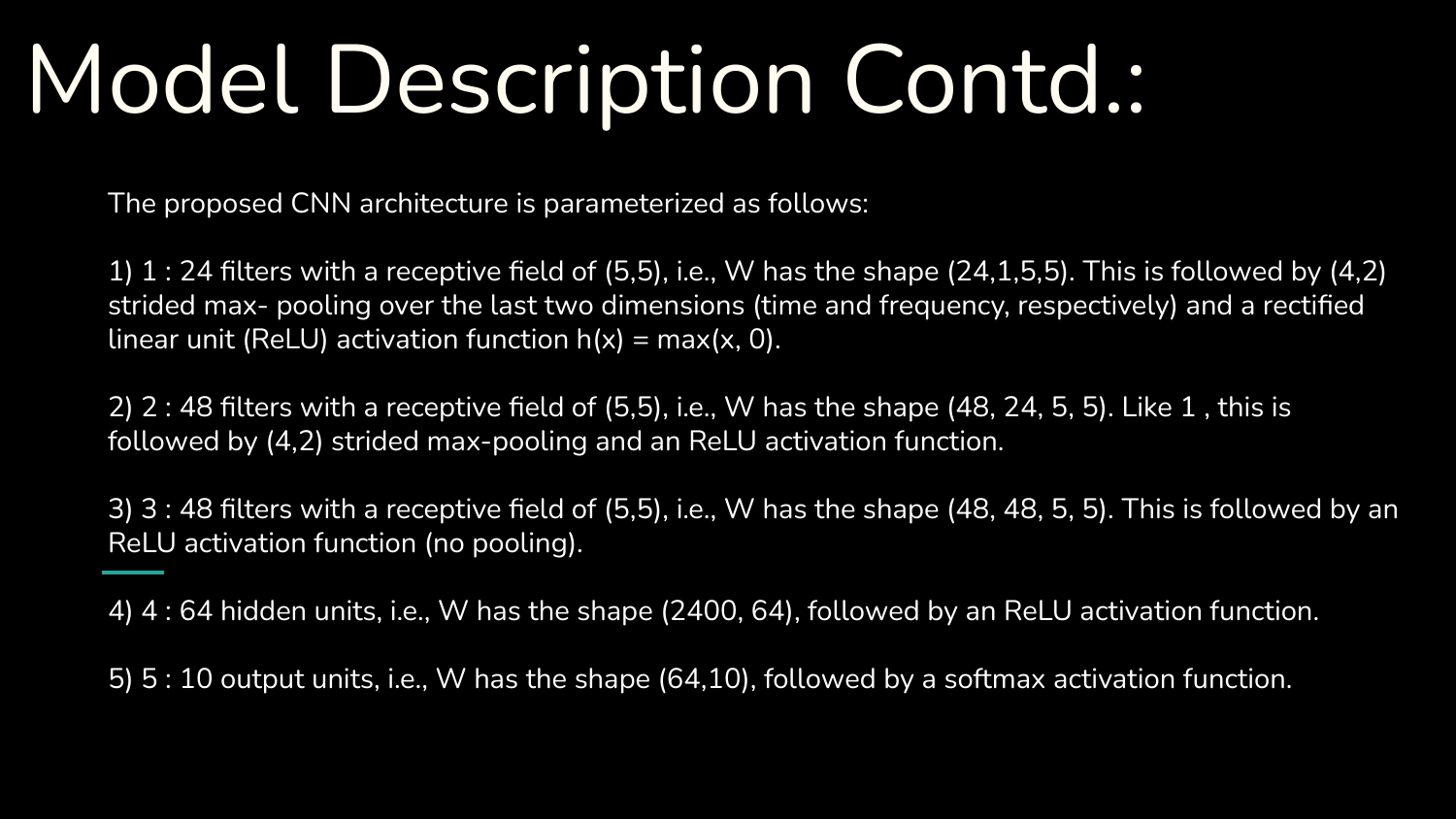

# Model Description Contd.:
The proposed CNN architecture is parameterized as follows:

1) 1 : 24 filters with a receptive field of (5,5), i.e., W has the shape (24,1,5,5). This is followed by (4,2) strided max- pooling over the last two dimensions (time and frequency, respectively) and a rectified linear unit (ReLU) activation function h(x) = max(x, 0).

2) 2 : 48 filters with a receptive field of (5,5), i.e., W has the shape (48, 24, 5, 5). Like 1 , this is followed by (4,2) strided max-pooling and an ReLU activation function.

3) 3 : 48 filters with a receptive field of (5,5), i.e., W has the shape (48, 48, 5, 5). This is followed by an ReLU activation function (no pooling).

4) 4 : 64 hidden units, i.e., W has the shape (2400, 64), followed by an ReLU activation function.

5) 5 : 10 output units, i.e., W has the shape (64,10), followed by a softmax activation function.